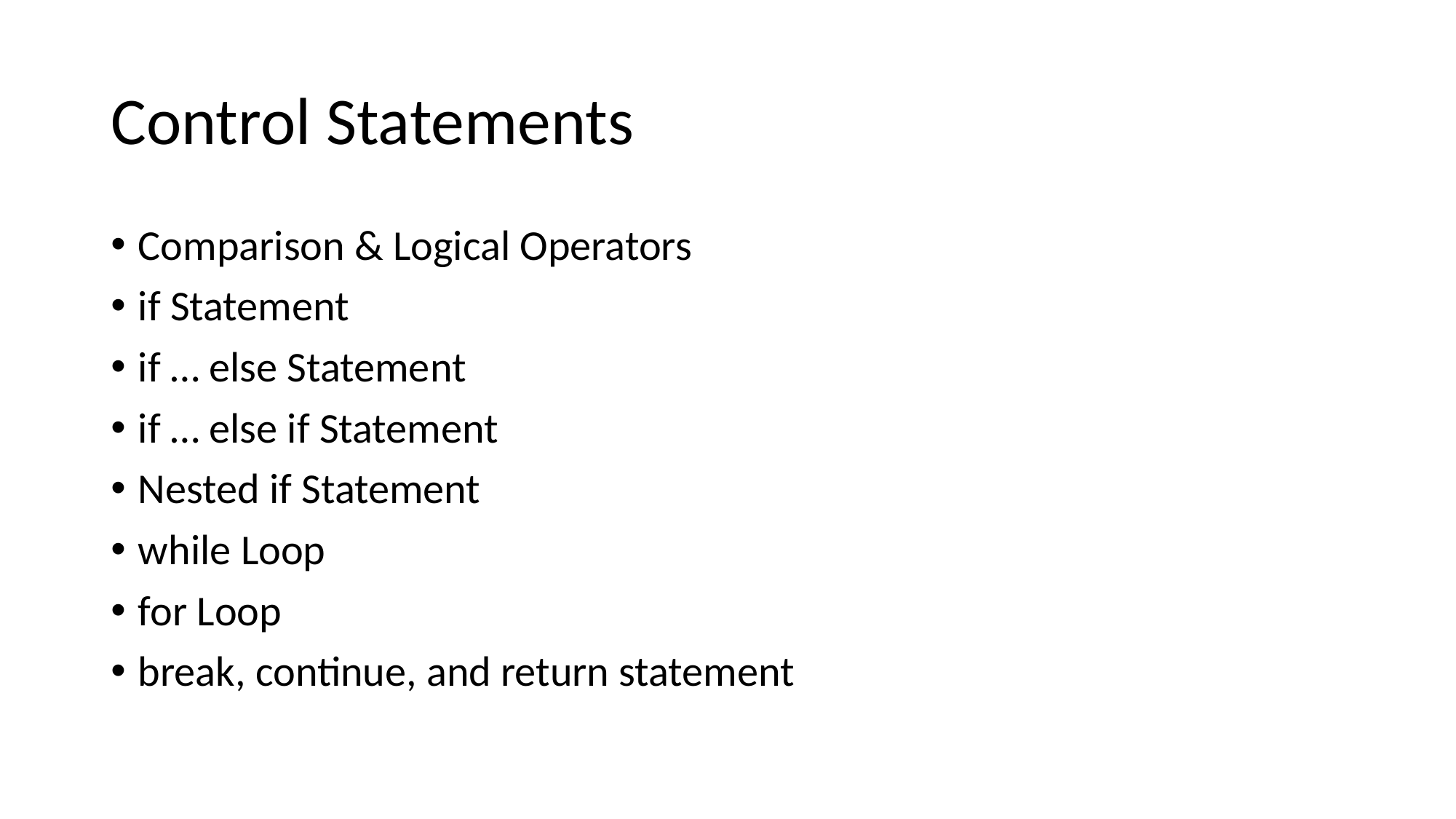

# Control Statements
Comparison & Logical Operators
if Statement
if … else Statement
if … else if Statement
Nested if Statement
while Loop
for Loop
break, continue, and return statement